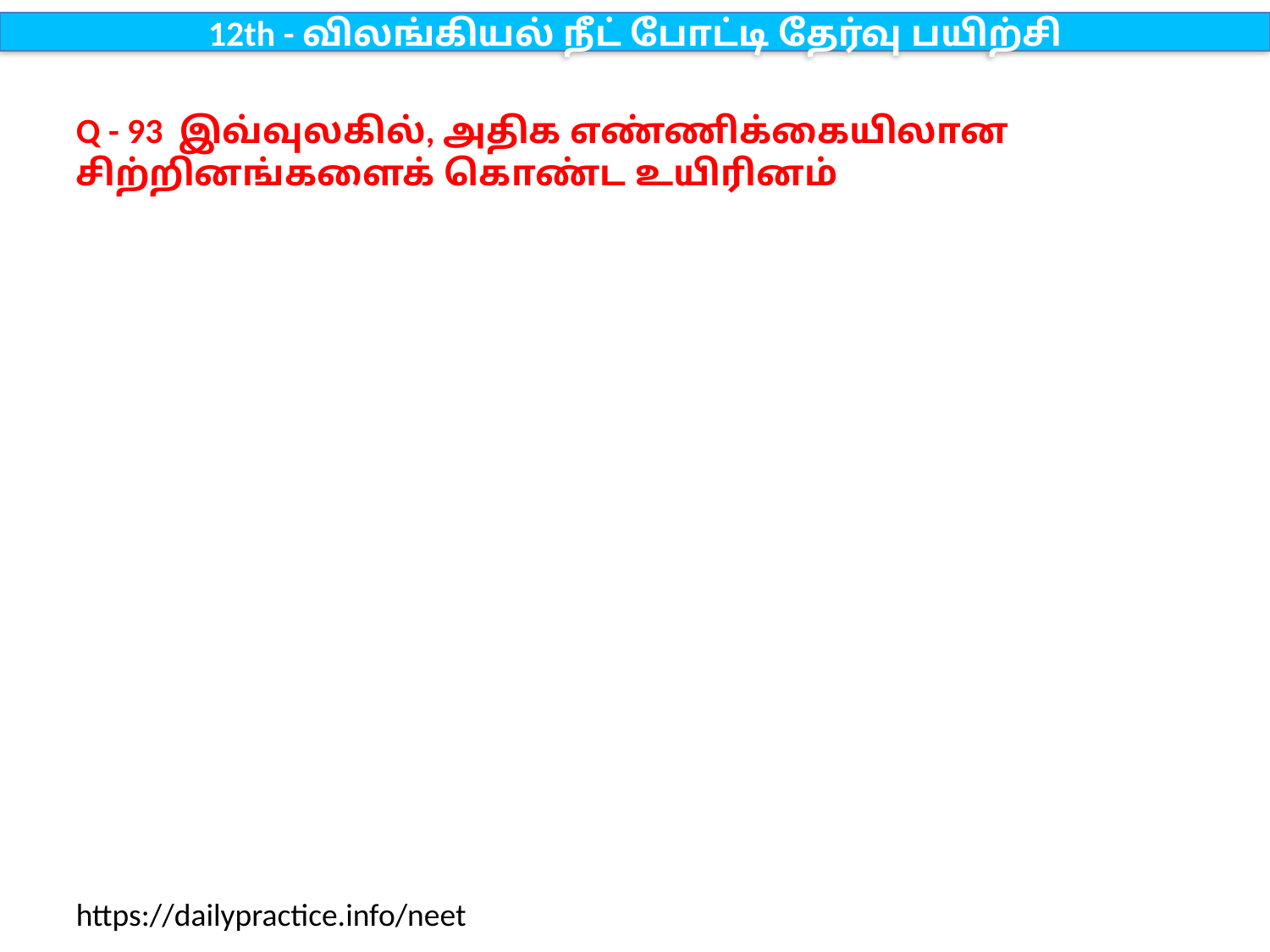

12th - விலங்கியல் நீட் போட்டி தேர்வு பயிற்சி

Q - 93  இவ்வுலகில், அதிக எண்ணிக்கையிலான சிற்றினங்களைக் கொண்ட உயிரினம்

https://dailypractice.info/neet